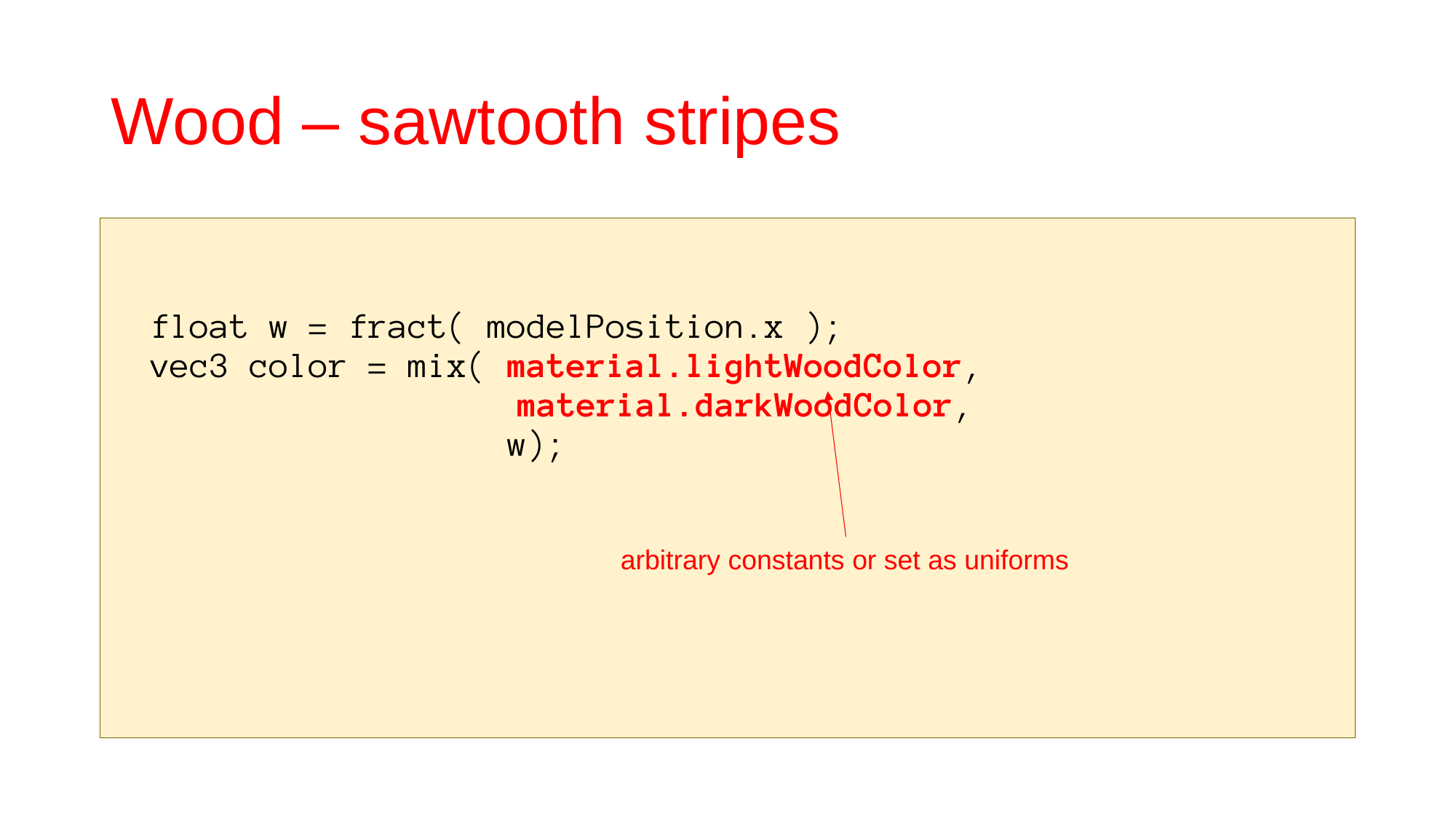

# Wood – sawtooth stripes

  float w = fract( modelPosition.x );
  vec3 color = mix( material.lightWoodColor,
			    material.darkWoodColor,
                    w);

arbitrary constants or set as uniforms